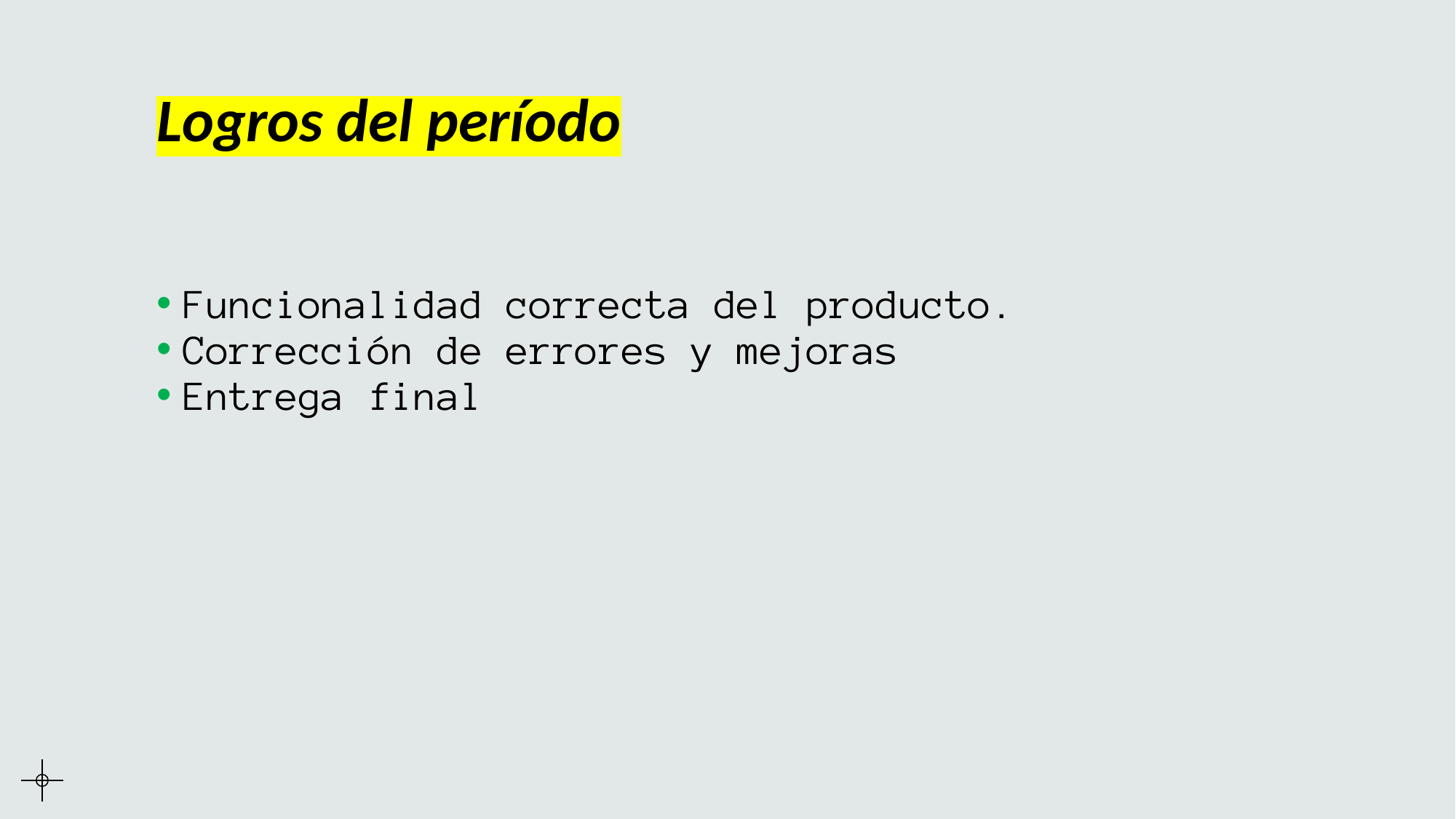

# Logros del período
Funcionalidad correcta del producto.
Corrección de errores y mejoras
Entrega final